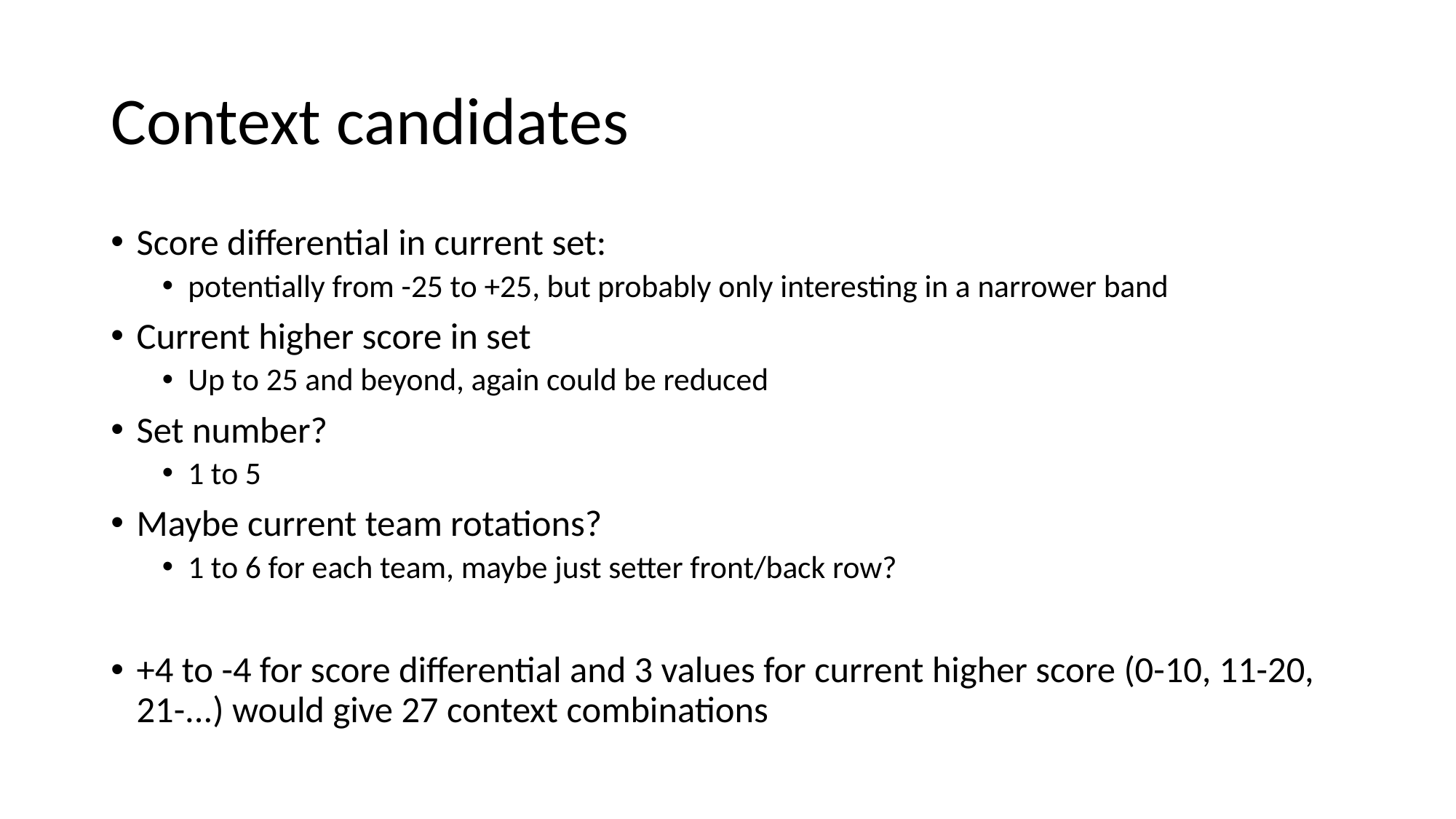

# Context candidates
Score differential in current set:
potentially from -25 to +25, but probably only interesting in a narrower band
Current higher score in set
Up to 25 and beyond, again could be reduced
Set number?
1 to 5
Maybe current team rotations?
1 to 6 for each team, maybe just setter front/back row?

+4 to -4 for score differential and 3 values for current higher score (0-10, 11-20, 21-...) would give 27 context combinations